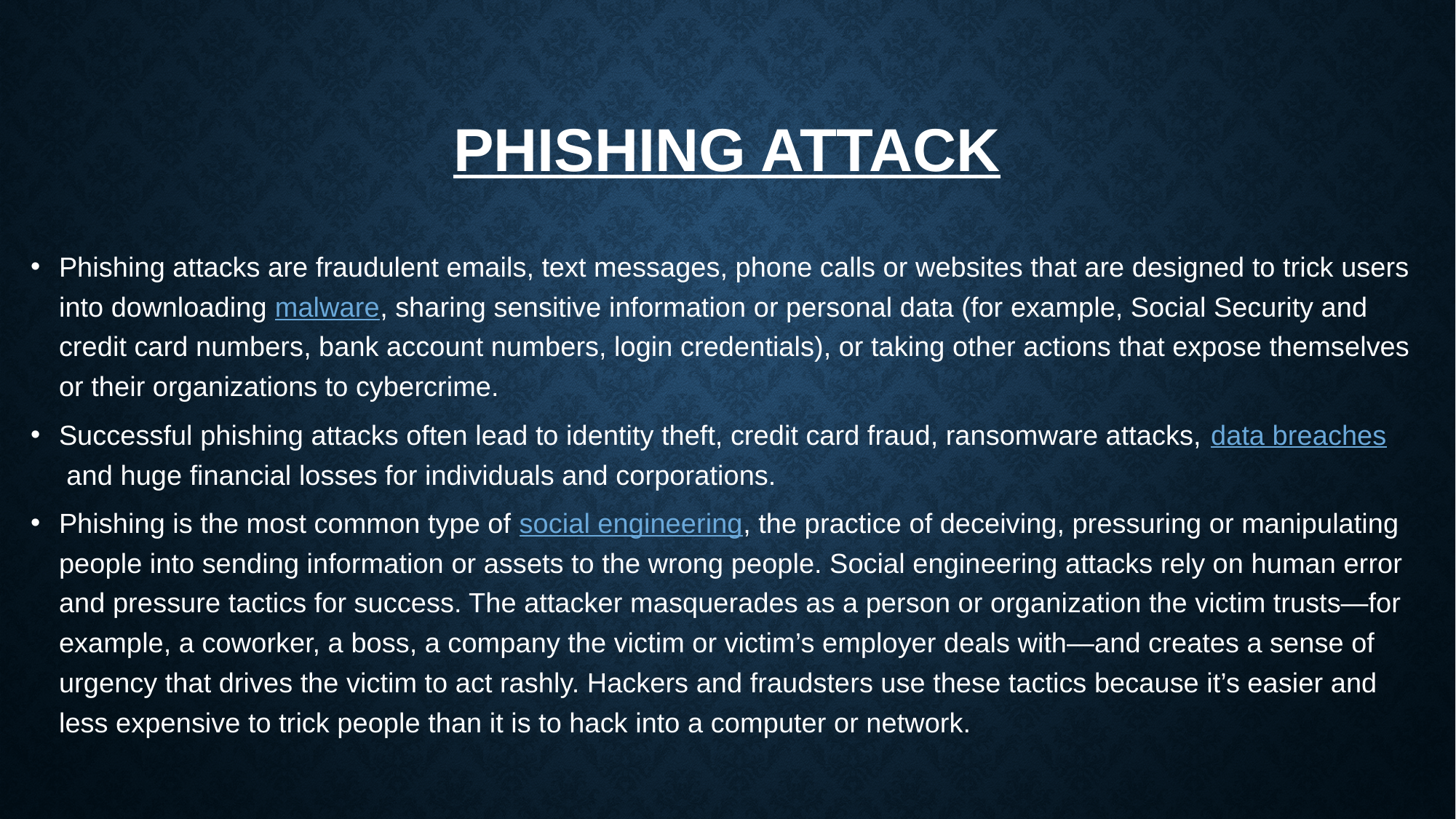

# phishing aTTACK
Phishing attacks are fraudulent emails, text messages, phone calls or websites that are designed to trick users into downloading malware, sharing sensitive information or personal data (for example, Social Security and credit card numbers, bank account numbers, login credentials), or taking other actions that expose themselves or their organizations to cybercrime.
Successful phishing attacks often lead to identity theft, credit card fraud, ransomware attacks, data breaches and huge financial losses for individuals and corporations.
Phishing is the most common type of social engineering, the practice of deceiving, pressuring or manipulating people into sending information or assets to the wrong people. Social engineering attacks rely on human error and pressure tactics for success. The attacker masquerades as a person or organization the victim trusts—for example, a coworker, a boss, a company the victim or victim’s employer deals with—and creates a sense of urgency that drives the victim to act rashly. Hackers and fraudsters use these tactics because it’s easier and less expensive to trick people than it is to hack into a computer or network.